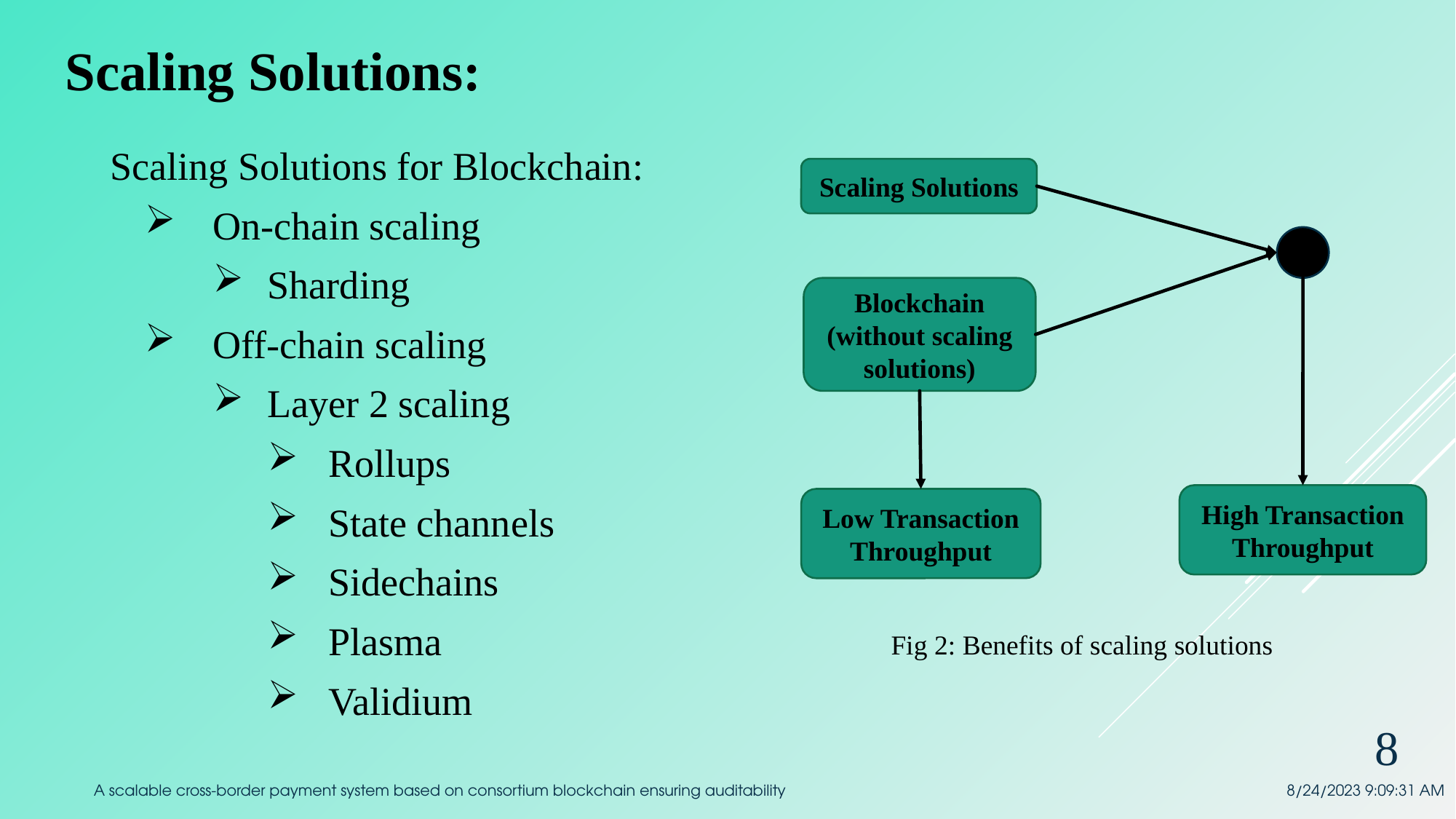

Scaling Solutions:
Scaling Solutions for Blockchain:
On-chain scaling
Sharding
Off-chain scaling
Layer 2 scaling
Rollups
State channels
Sidechains
Plasma
Validium
Scaling Solutions

Blockchain
(without scaling solutions)
High Transaction Throughput
Low Transaction Throughput
Fig 2: Benefits of scaling solutions
8
A scalable cross-border payment system based on consortium blockchain ensuring auditability
8/24/2023 9:09:31 AM